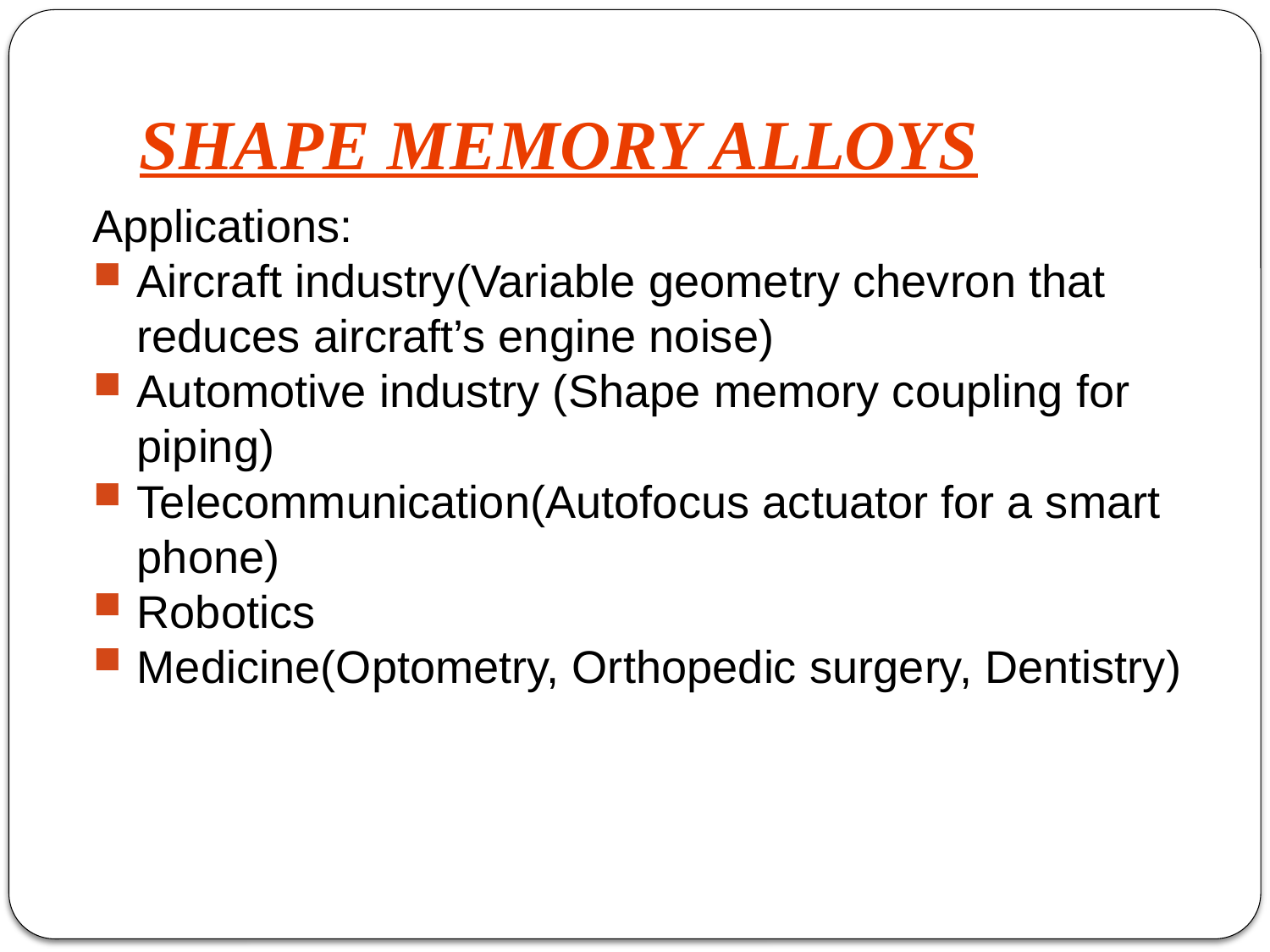

# SHAPE MEMORY ALLOYS
Applications:
Aircraft industry(Variable geometry chevron that reduces aircraft’s engine noise)
Automotive industry (Shape memory coupling for piping)
Telecommunication(Autofocus actuator for a smart phone)
Robotics
Medicine(Optometry, Orthopedic surgery, Dentistry)